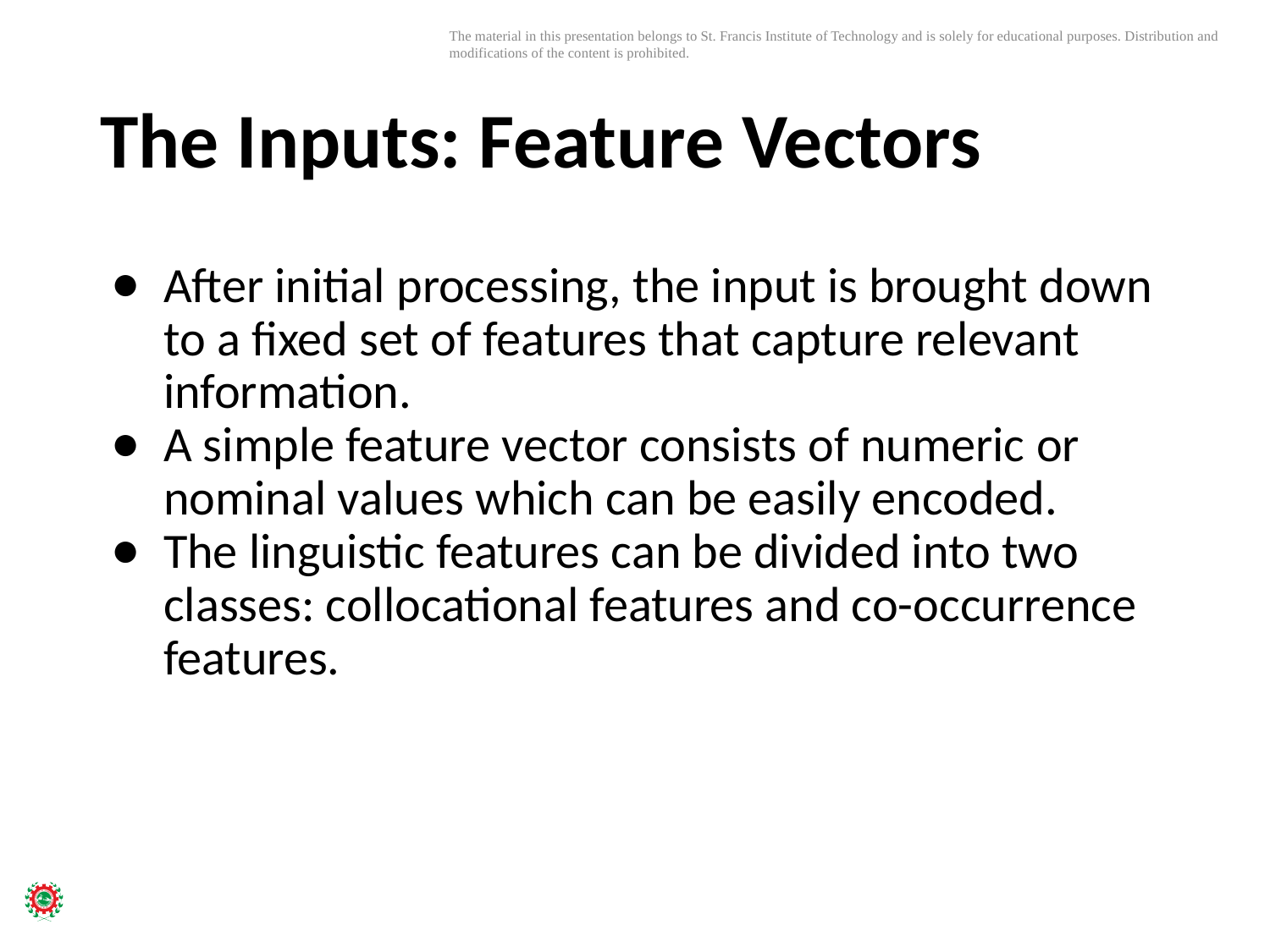

# The Inputs: Feature Vectors
After initial processing, the input is brought down to a fixed set of features that capture relevant information.
A simple feature vector consists of numeric or nominal values which can be easily encoded.
The linguistic features can be divided into two classes: collocational features and co-occurrence features.